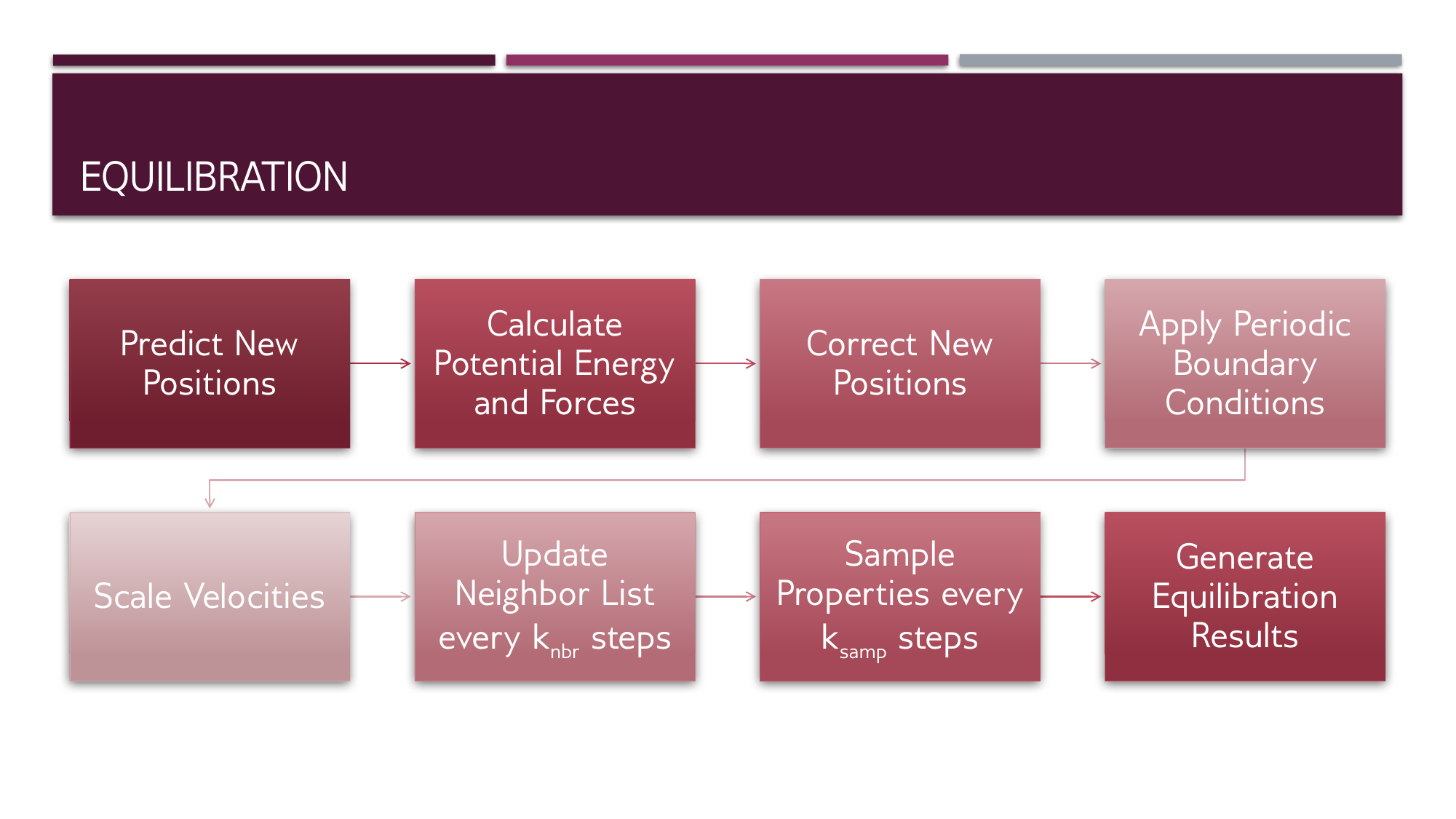

# EQuilibration

Predict New Positions

Calculate Potential Energy and Forces

Correct New Positions

Apply Periodic Boundary Conditions

Scale Velocities

Update Neighbor List every knbr steps

Sample Properties every ksamp steps
Generate Equilibration Results